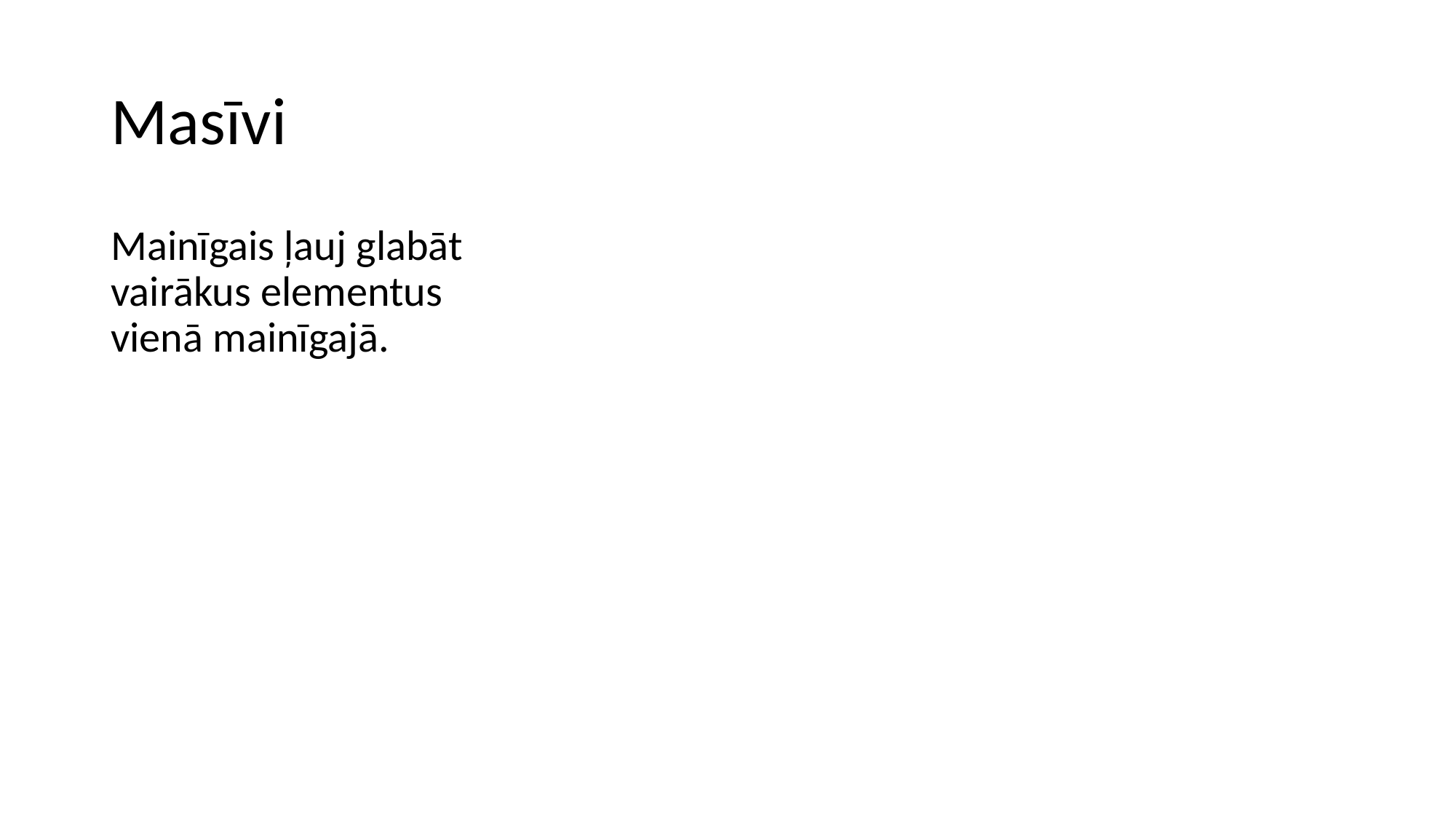

# Masīvi
Mainīgais ļauj glabāt vairākus elementus vienā mainīgajā.